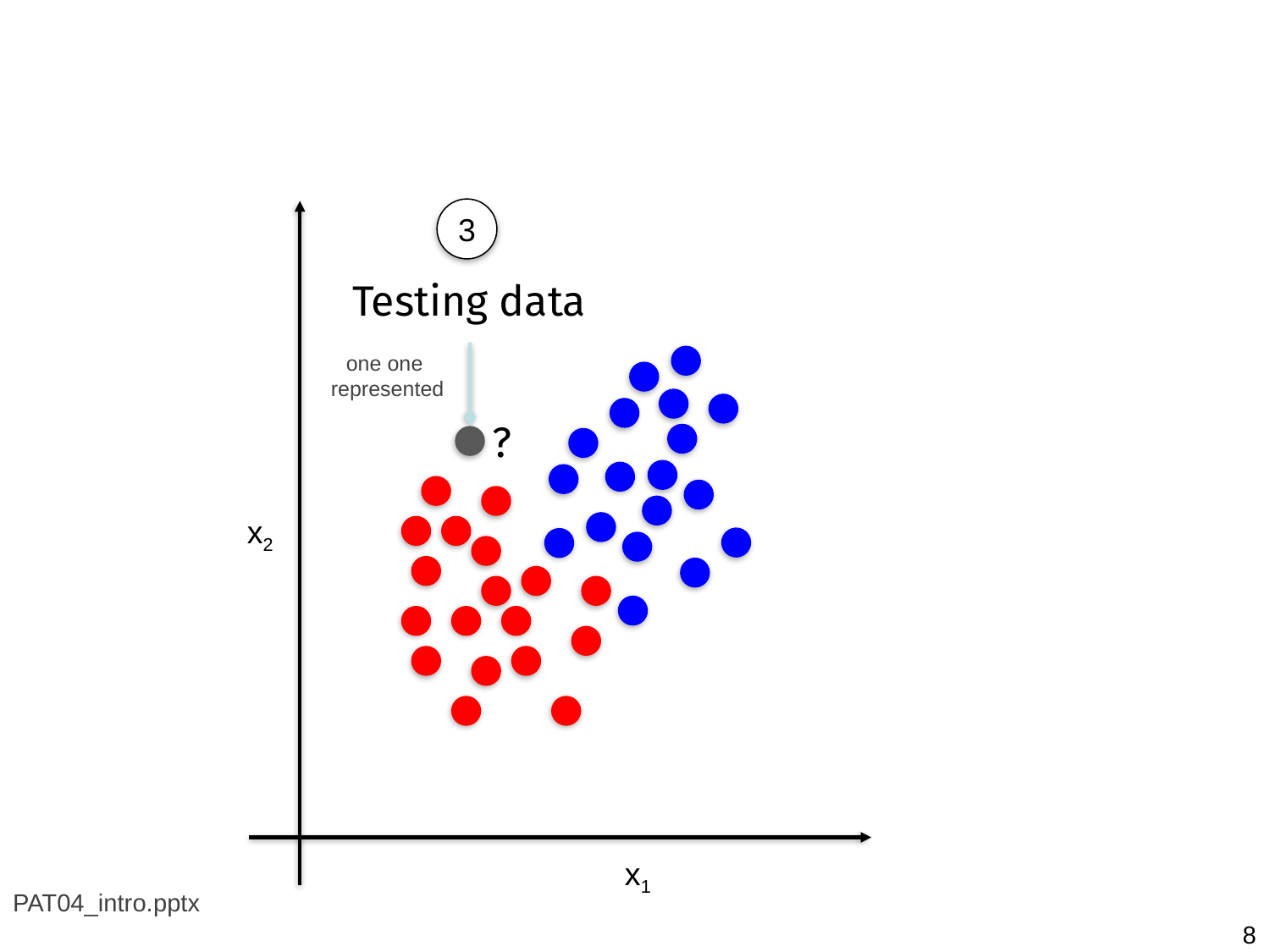

3
Testing data
one one
represented

?

x2

x1
PAT04_intro.pptx
8